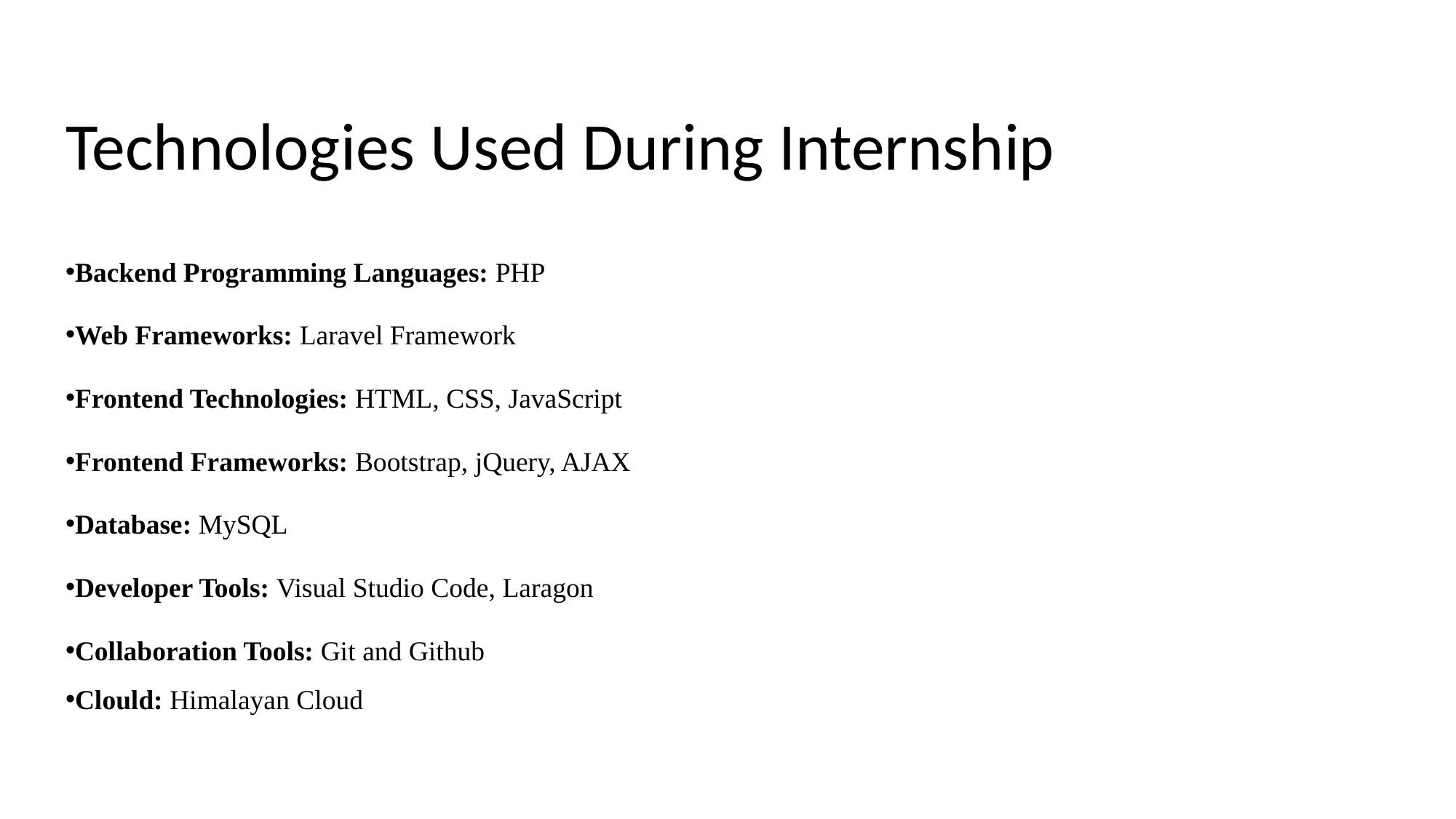

Technologies Used During Internship
Backend Programming Languages: PHP
Web Frameworks: Laravel Framework
Frontend Technologies: HTML, CSS, JavaScript
Frontend Frameworks: Bootstrap, jQuery, AJAX
Database: MySQL
Developer Tools: Visual Studio Code, Laragon
Collaboration Tools: Git and Github
Clould: Himalayan Cloud